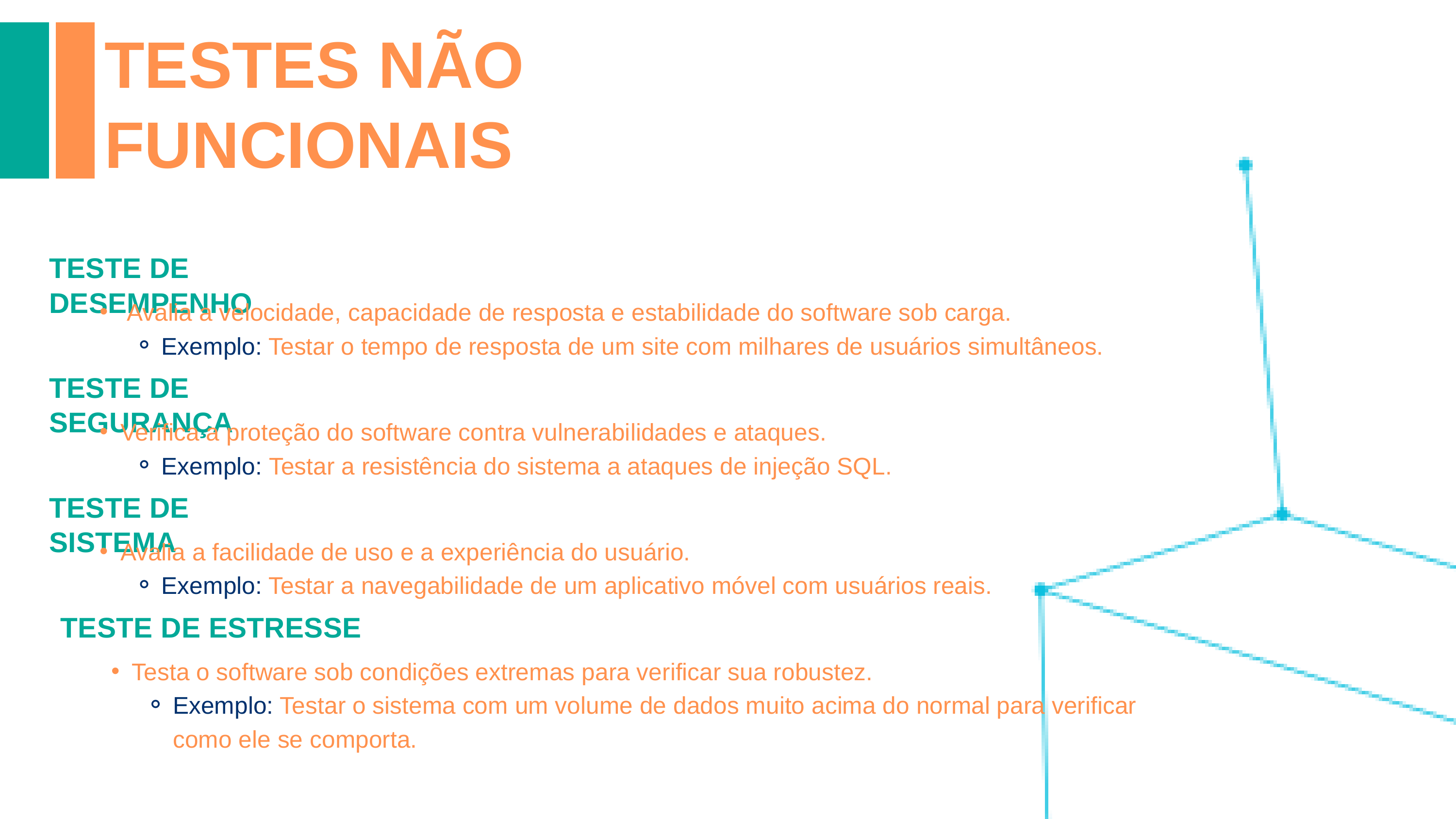

TESTES NÃO FUNCIONAIS

TESTE DE DESEMPENHO
 Avalia a velocidade, capacidade de resposta e estabilidade do software sob carga.
Exemplo: Testar o tempo de resposta de um site com milhares de usuários simultâneos.
TESTE DE SEGURANÇA
Verifica a proteção do software contra vulnerabilidades e ataques.
Exemplo: Testar a resistência do sistema a ataques de injeção SQL.
TESTE DE SISTEMA
Avalia a facilidade de uso e a experiência do usuário.
Exemplo: Testar a navegabilidade de um aplicativo móvel com usuários reais.
TESTE DE ESTRESSE
Testa o software sob condições extremas para verificar sua robustez.
Exemplo: Testar o sistema com um volume de dados muito acima do normal para verificar como ele se comporta.